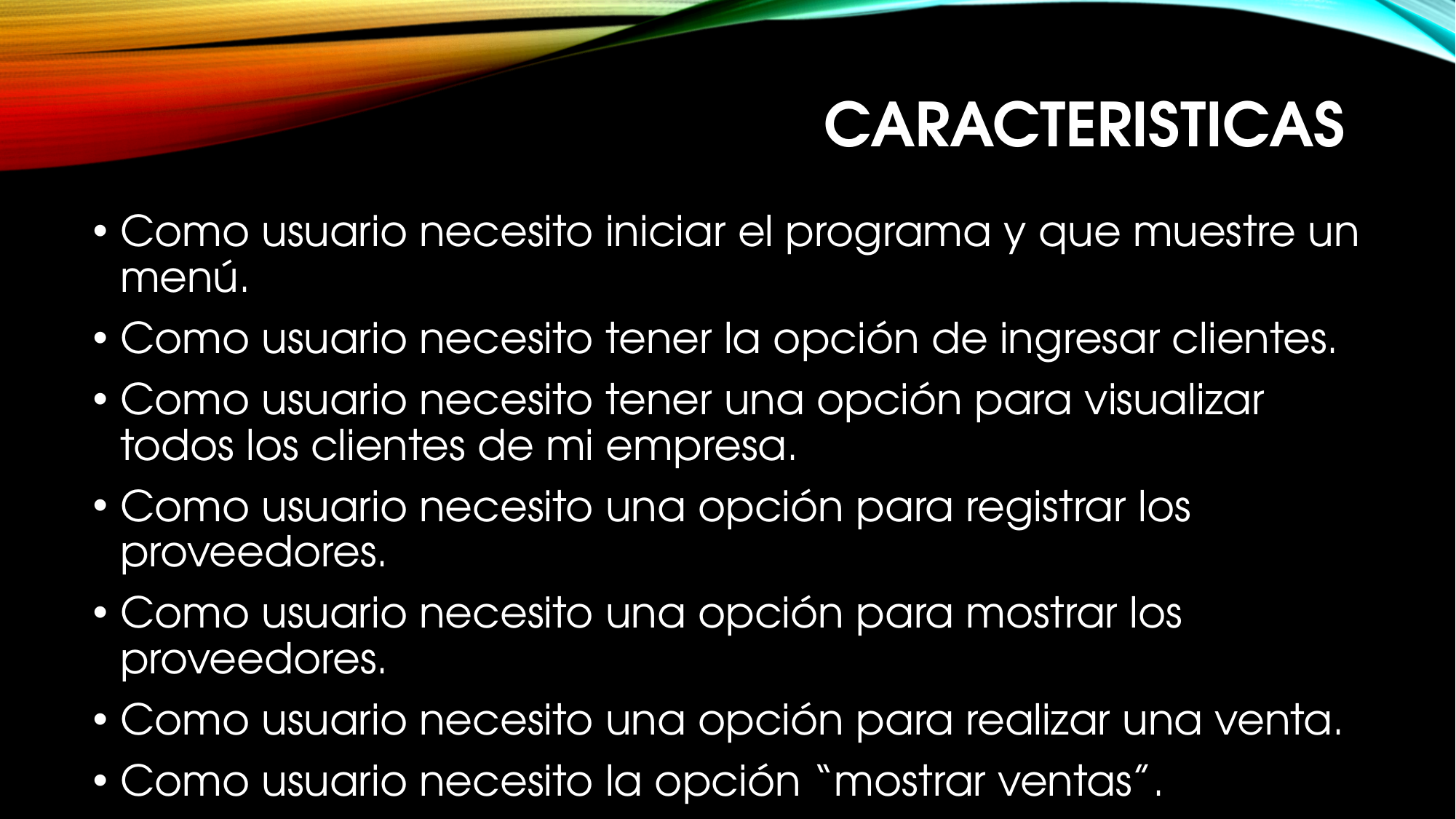

# CARACTERISTICAS
Como usuario necesito iniciar el programa y que muestre un menú.
Como usuario necesito tener la opción de ingresar clientes.
Como usuario necesito tener una opción para visualizar todos los clientes de mi empresa.
Como usuario necesito una opción para registrar los proveedores.
Como usuario necesito una opción para mostrar los proveedores.
Como usuario necesito una opción para realizar una venta.
Como usuario necesito la opción “mostrar ventas”.
Como usuario requiero tener la opción de registrar productos
Como usuario requiero una opción para listar mis productos